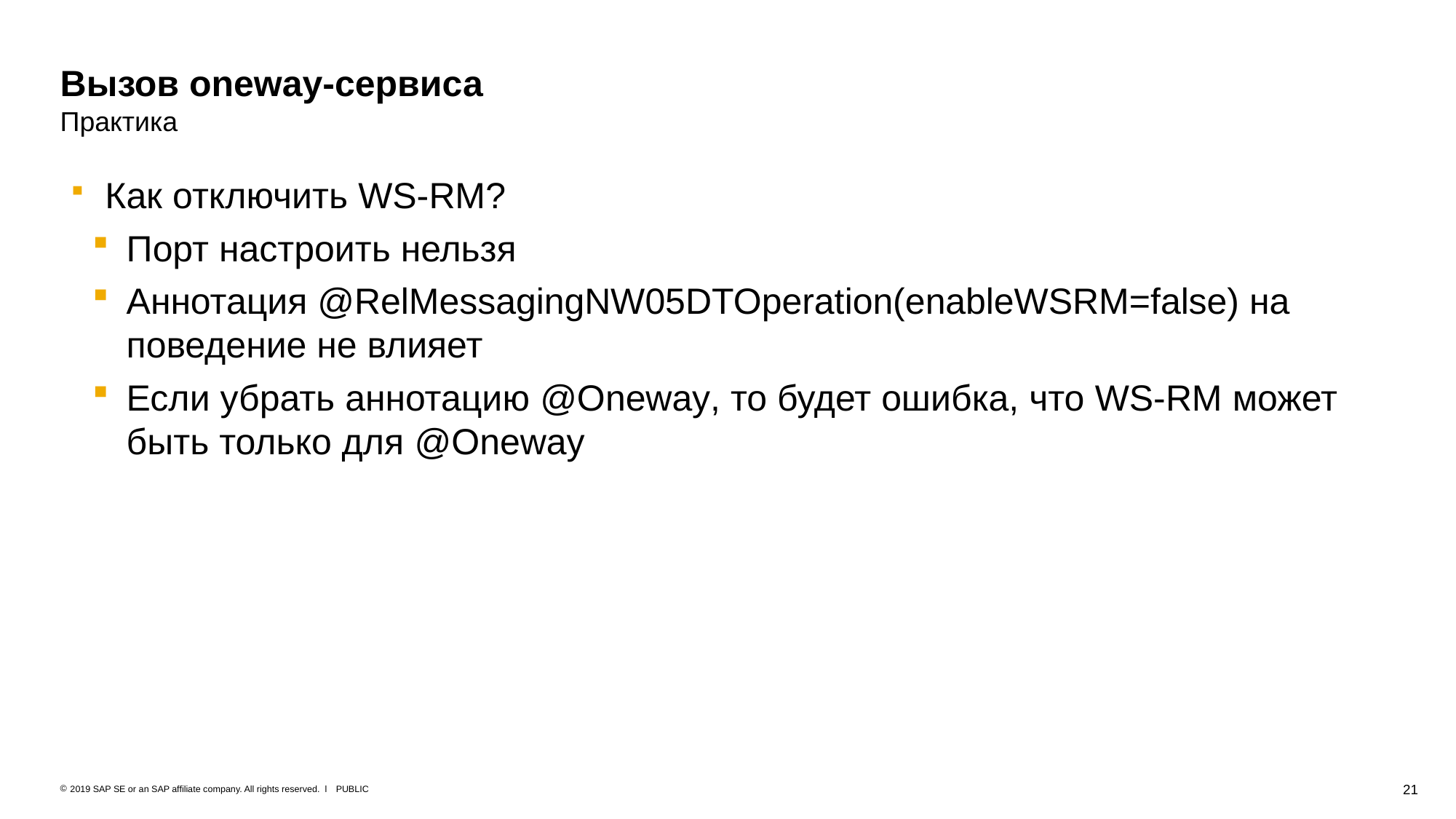

# Вызов oneway-сервиса Практика
Как отключить WS-RM?
Порт настроить нельзя
Аннотация @RelMessagingNW05DTOperation(enableWSRM=false) на поведение не влияет
Если убрать аннотацию @Oneway, то будет ошибка, что WS-RM может быть только для @Oneway